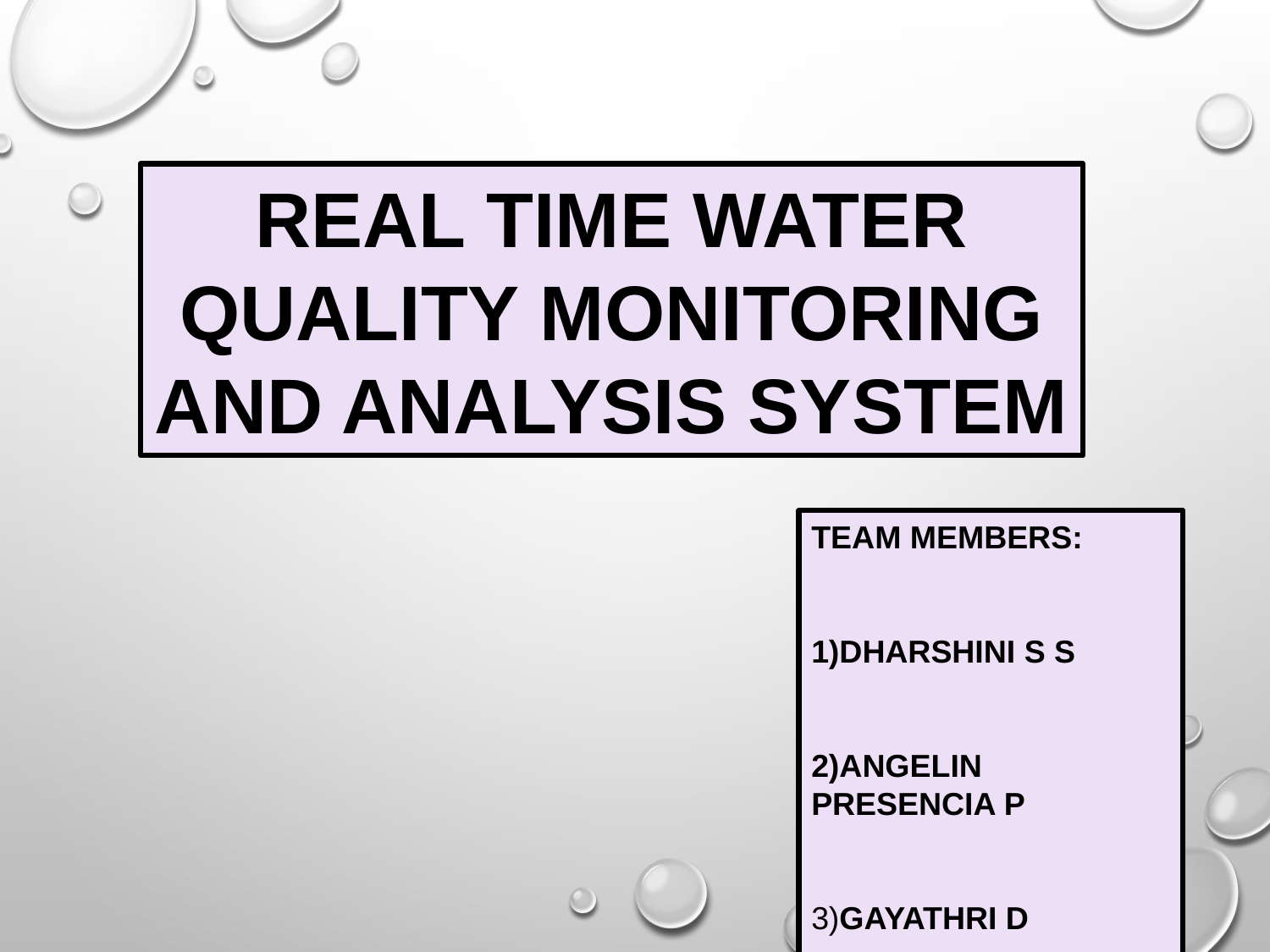

REAL TIME WATER QUALITY MONITORING AND ANALYSIS SYSTEM
TEAM MEMBERS:
                                                                                  1)DHARSHINI S S
                                                               2)ANGELIN PRESENCIA P
                                                                               3)GAYATHRI D
                                                                               4)ANANYA C V